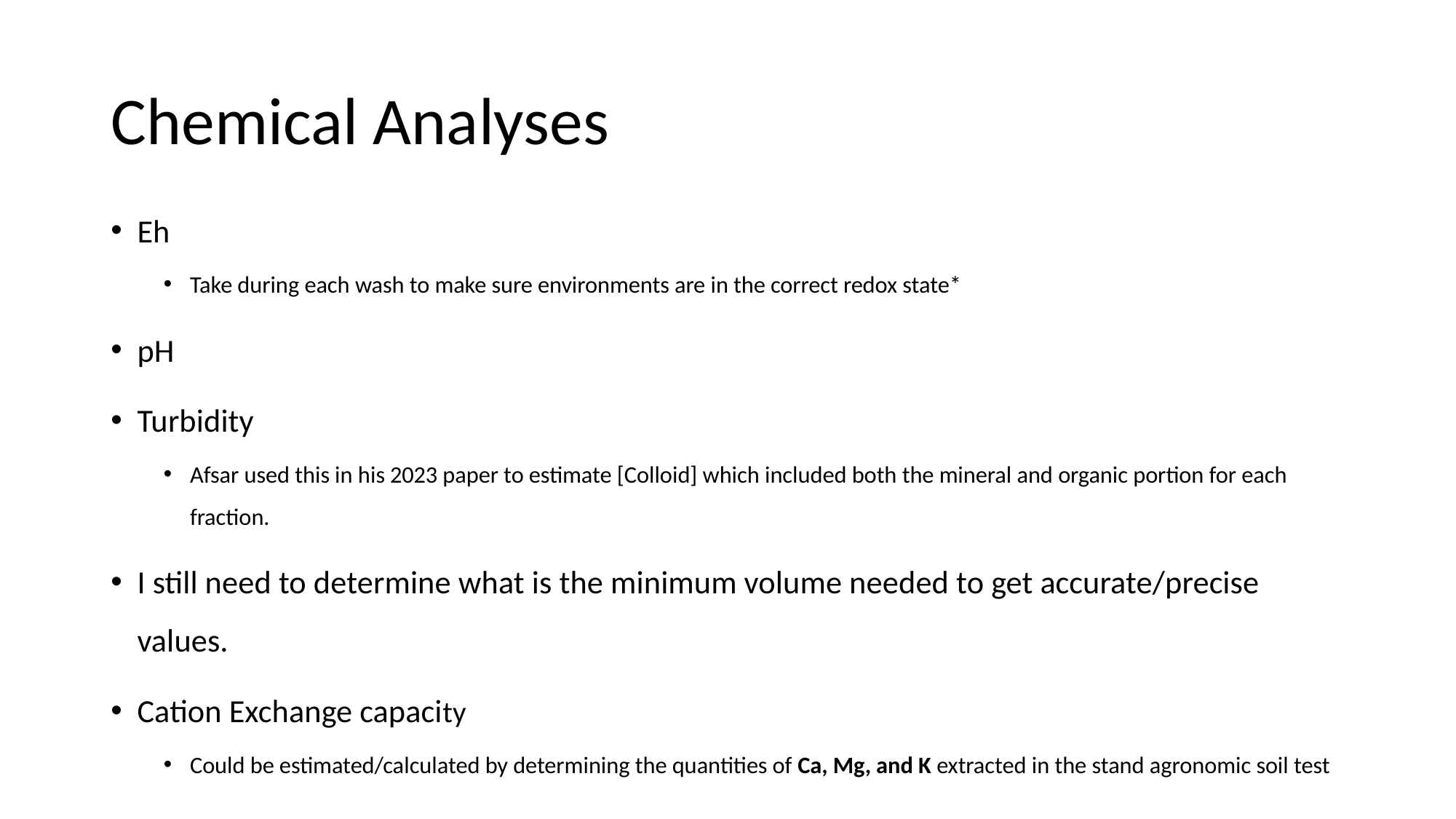

# Chemical Analyses
Eh
Take during each wash to make sure environments are in the correct redox state*
pH
Turbidity
Afsar used this in his 2023 paper to estimate [Colloid] which included both the mineral and organic portion for each fraction.
I still need to determine what is the minimum volume needed to get accurate/precise values.
Cation Exchange capacity
Could be estimated/calculated by determining the quantities of Ca, Mg, and K extracted in the stand agronomic soil test